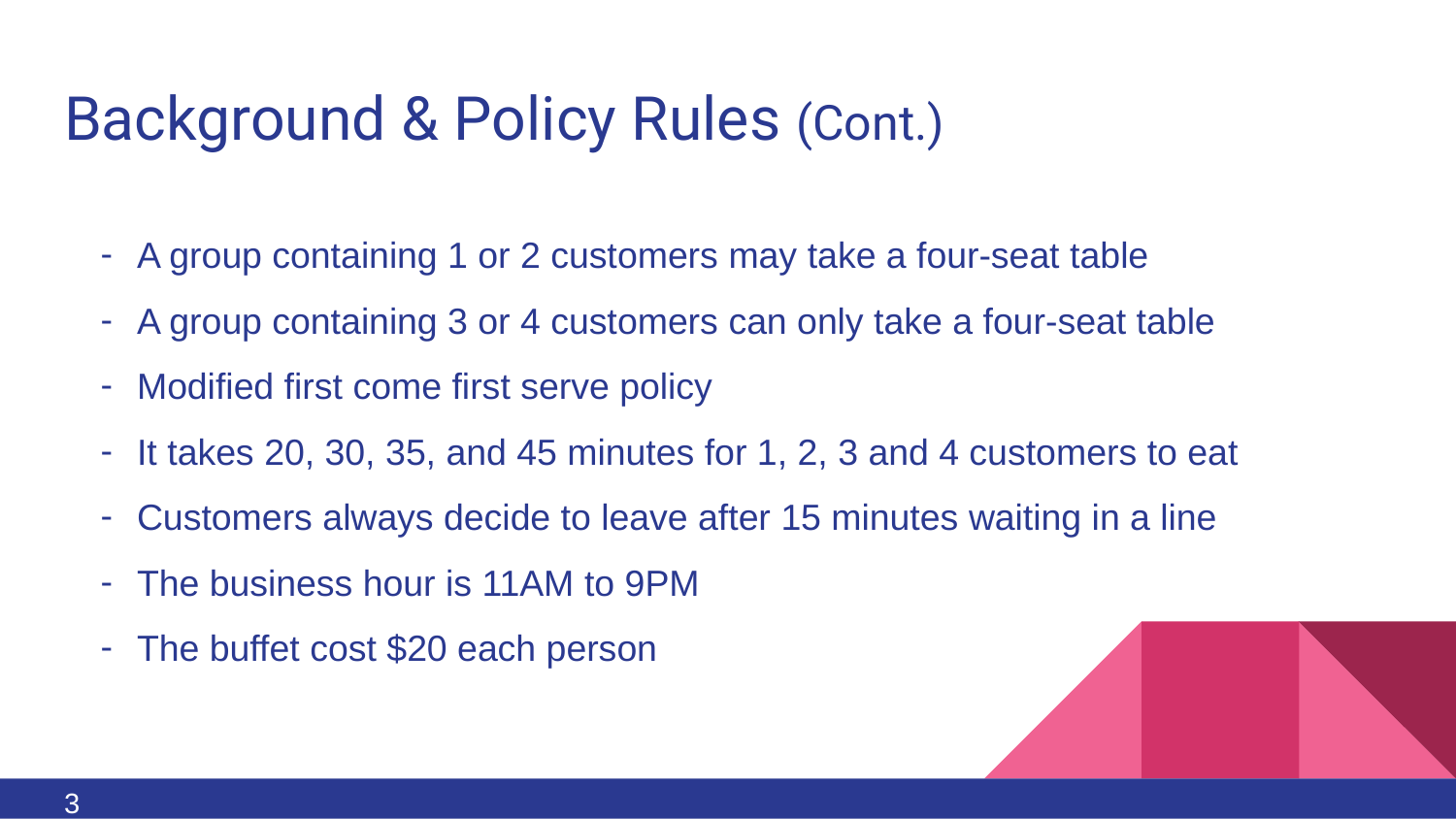

# Background & Policy Rules (Cont.)

A group containing 1 or 2 customers may take a four-seat table
A group containing 3 or 4 customers can only take a four-seat table
Modified first come first serve policy
It takes 20, 30, 35, and 45 minutes for 1, 2, 3 and 4 customers to eat
Customers always decide to leave after 15 minutes waiting in a line
The business hour is 11AM to 9PM
The buffet cost $20 each person
3